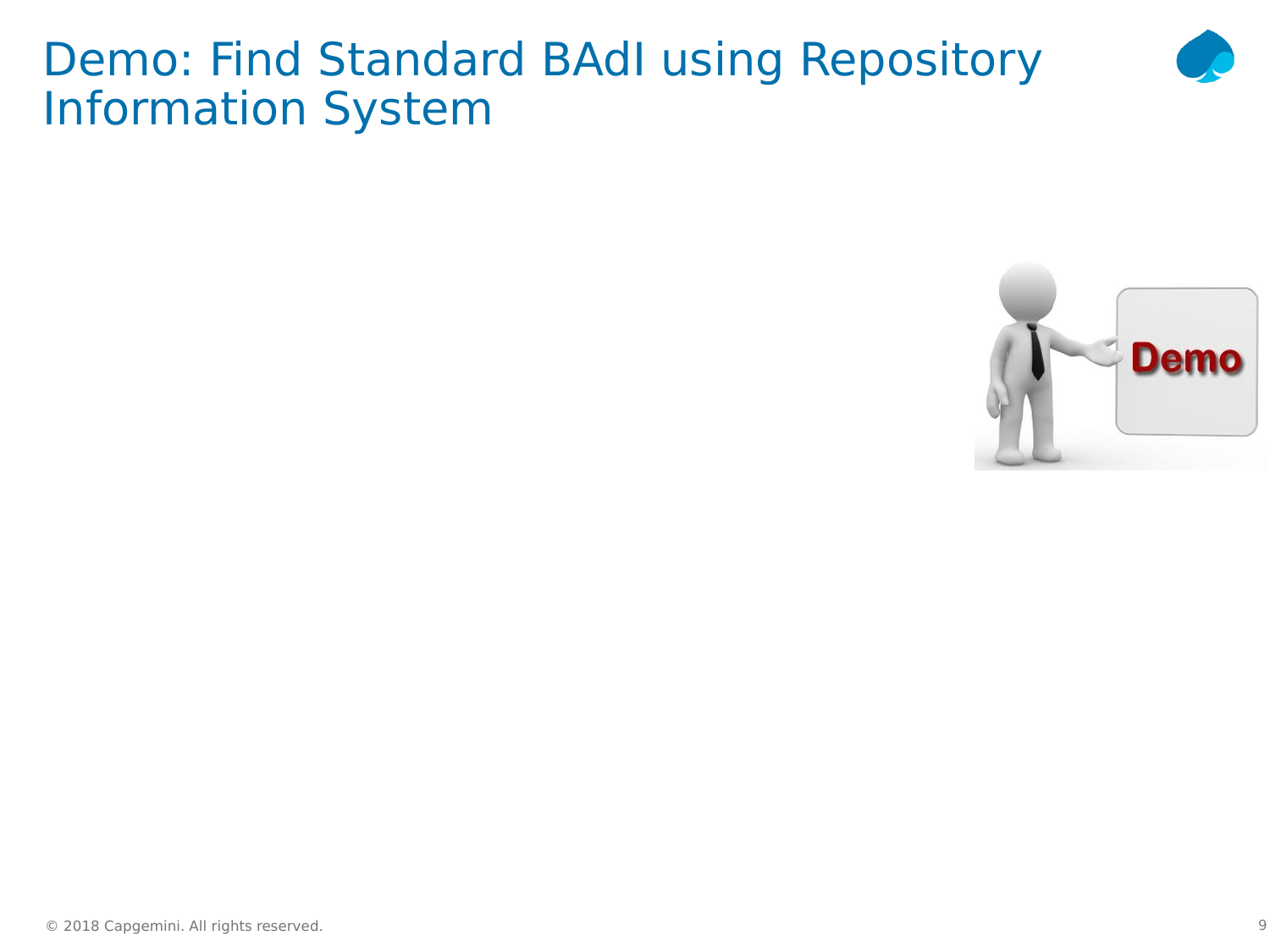

# Demo: Find Standard BAdI using Repository Information System